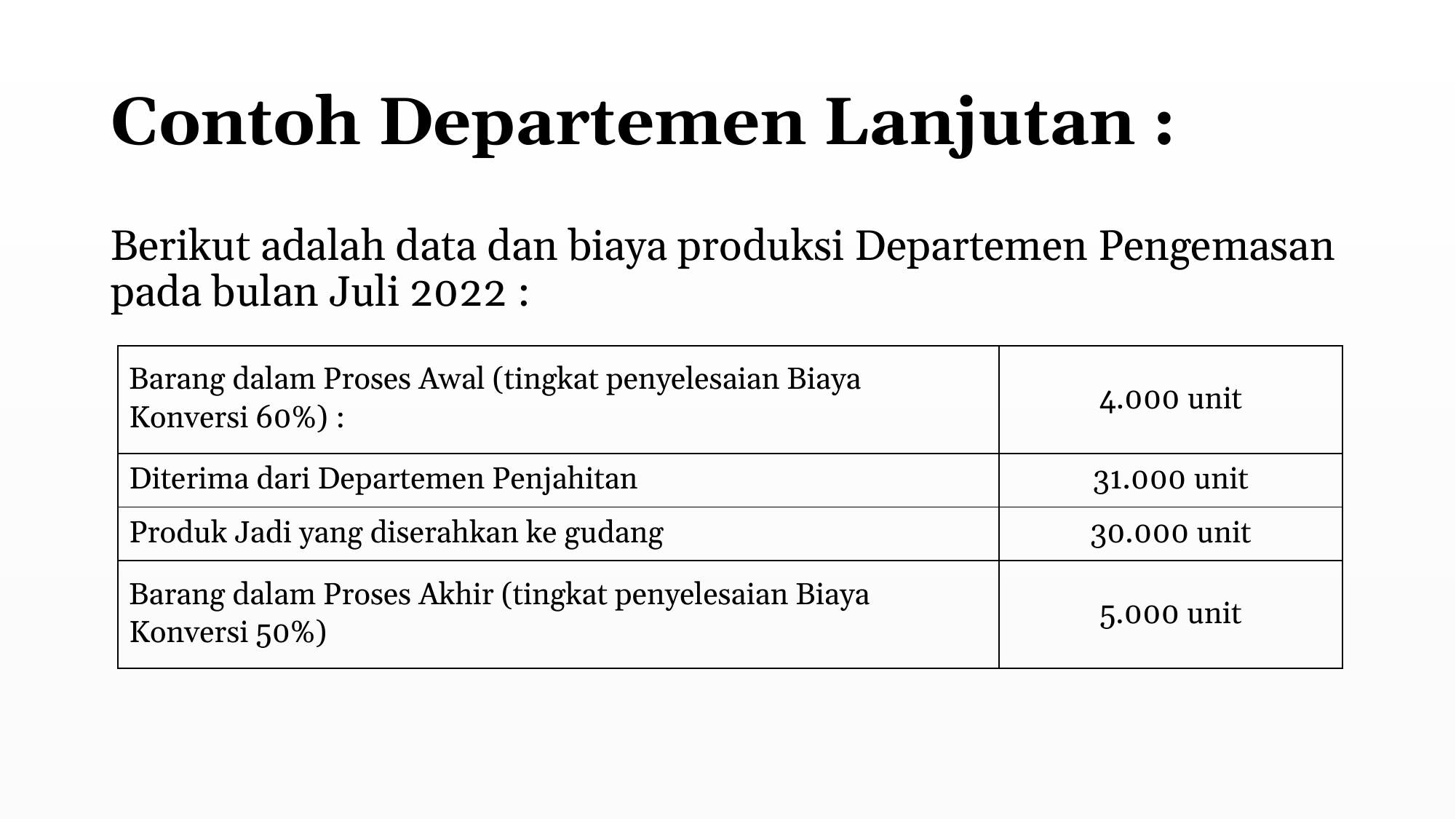

# Contoh Departemen Lanjutan :
Berikut adalah data dan biaya produksi Departemen Pengemasan pada bulan Juli 2022 :

| Barang dalam Proses Awal (tingkat penyelesaian Biaya Konversi 60%) : | 4.000 unit |
| --- | --- |
| Diterima dari Departemen Penjahitan | 31.000 unit |
| Produk Jadi yang diserahkan ke gudang | 30.000 unit |
| Barang dalam Proses Akhir (tingkat penyelesaian Biaya Konversi 50%) | 5.000 unit |